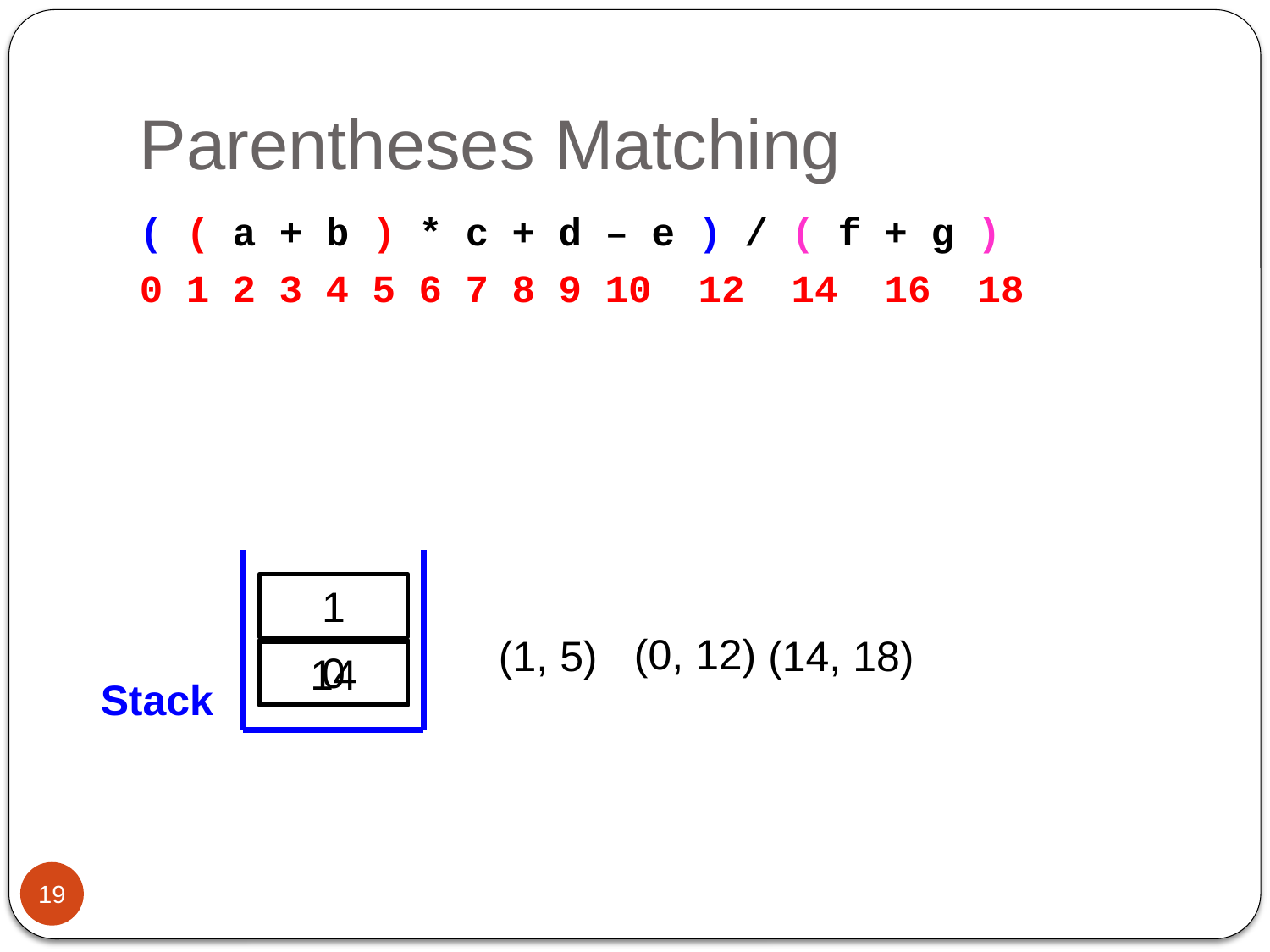

# Parentheses Matching
( ( a + b ) * c + d – e ) / ( f + g )
0 1 2 3 4 5 6 7 8 9 10  12  14  16  18

1
(0, 12)
(1, 5)
(14, 18)
0
14
Stack
19